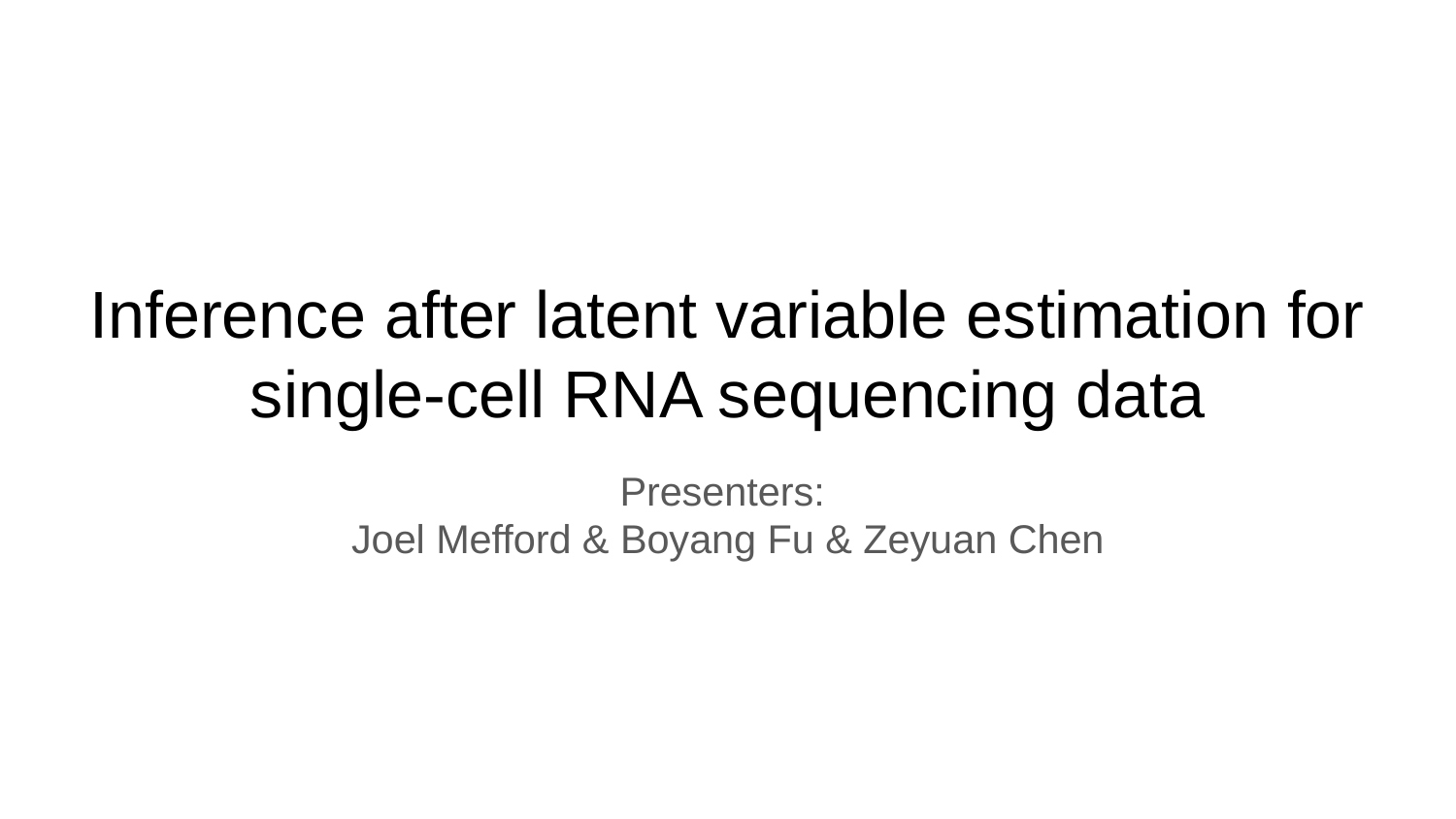

# Inference after latent variable estimation for
single-cell RNA sequencing data
Presenters:
Joel Mefford & Boyang Fu & Zeyuan Chen